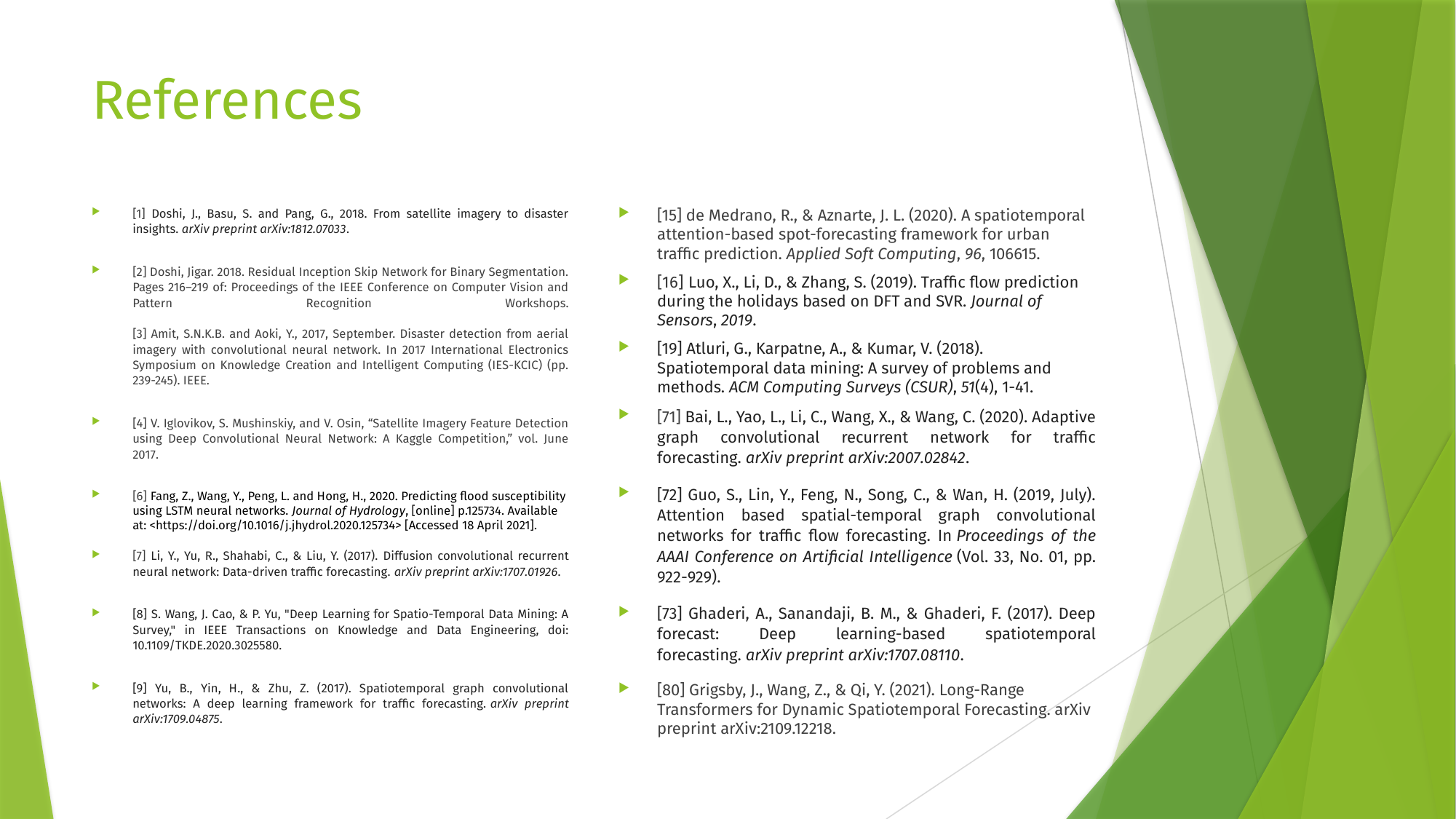

# References
[1] Doshi, J., Basu, S. and Pang, G., 2018. From satellite imagery to disaster insights. arXiv preprint arXiv:1812.07033.
[2] Doshi, Jigar. 2018. Residual Inception Skip Network for Binary Segmentation. Pages 216–219 of: Proceedings of the IEEE Conference on Computer Vision and Pattern Recognition Workshops.
[3] Amit, S.N.K.B. and Aoki, Y., 2017, September. Disaster detection from aerial imagery with convolutional neural network. In 2017 International Electronics Symposium on Knowledge Creation and Intelligent Computing (IES-KCIC) (pp. 239-245). IEEE.
[4] V. Iglovikov, S. Mushinskiy, and V. Osin, “Satellite Imagery Feature Detection using Deep Convolutional Neural Network: A Kaggle Competition,” vol. June 2017.
[6] Fang, Z., Wang, Y., Peng, L. and Hong, H., 2020. Predicting flood susceptibility using LSTM neural networks. Journal of Hydrology, [online] p.125734. Available at: <https://doi.org/10.1016/j.jhydrol.2020.125734> [Accessed 18 April 2021].
[7] Li, Y., Yu, R., Shahabi, C., & Liu, Y. (2017). Diffusion convolutional recurrent neural network: Data-driven traffic forecasting. arXiv preprint arXiv:1707.01926.
[8] S. Wang, J. Cao, & P. Yu, "Deep Learning for Spatio-Temporal Data Mining: A Survey," in IEEE Transactions on Knowledge and Data Engineering, doi: 10.1109/TKDE.2020.3025580.
[9] Yu, B., Yin, H., & Zhu, Z. (2017). Spatiotemporal graph convolutional networks: A deep learning framework for traffic forecasting. arXiv preprint arXiv:1709.04875.
[15] de Medrano, R., & Aznarte, J. L. (2020). A spatiotemporal attention-based spot-forecasting framework for urban traffic prediction. Applied Soft Computing, 96, 106615.
[16] Luo, X., Li, D., & Zhang, S. (2019). Traffic flow prediction during the holidays based on DFT and SVR. Journal of Sensors, 2019.
[19] Atluri, G., Karpatne, A., & Kumar, V. (2018). Spatiotemporal data mining: A survey of problems and methods. ACM Computing Surveys (CSUR), 51(4), 1-41.
[71] Bai, L., Yao, L., Li, C., Wang, X., & Wang, C. (2020). Adaptive graph convolutional recurrent network for traffic forecasting. arXiv preprint arXiv:2007.02842.
[72] Guo, S., Lin, Y., Feng, N., Song, C., & Wan, H. (2019, July). Attention based spatial-temporal graph convolutional networks for traffic flow forecasting. In Proceedings of the AAAI Conference on Artificial Intelligence (Vol. 33, No. 01, pp. 922-929).
[73] Ghaderi, A., Sanandaji, B. M., & Ghaderi, F. (2017). Deep forecast: Deep learning-based spatiotemporal forecasting. arXiv preprint arXiv:1707.08110.
[80] Grigsby, J., Wang, Z., & Qi, Y. (2021). Long-Range Transformers for Dynamic Spatiotemporal Forecasting. arXiv preprint arXiv:2109.12218.